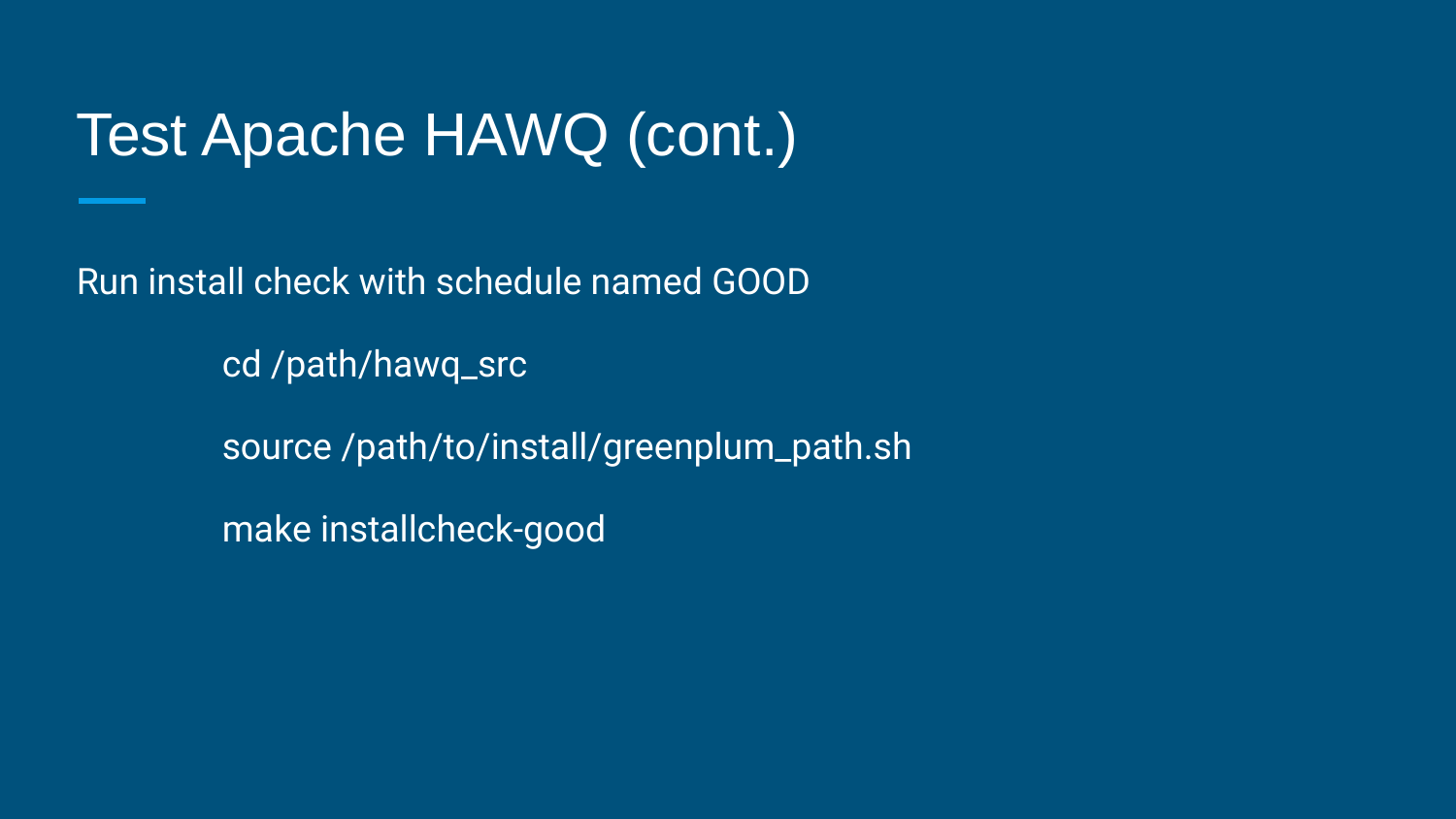

# Test Apache HAWQ (cont.)
Run install check with schedule named GOOD
	cd /path/hawq_src
	source /path/to/install/greenplum_path.sh
	make installcheck-good